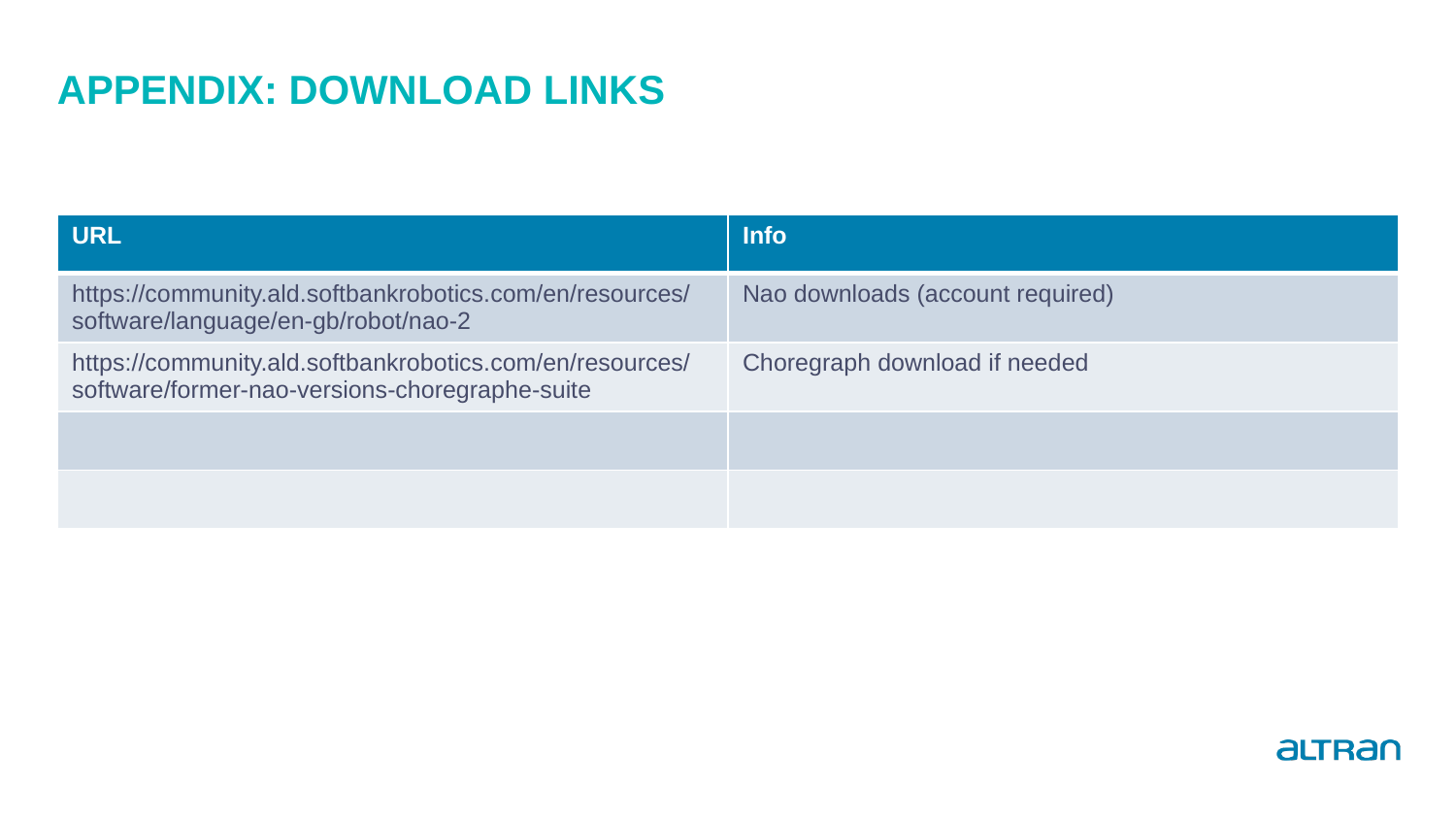

# Appendix: Download Links
| URL | Info |
| --- | --- |
| https://community.ald.softbankrobotics.com/en/resources/software/language/en-gb/robot/nao-2 | Nao downloads (account required) |
| https://community.ald.softbankrobotics.com/en/resources/software/former-nao-versions-choregraphe-suite | Choregraph download if needed |
|  |  |
|  |  |